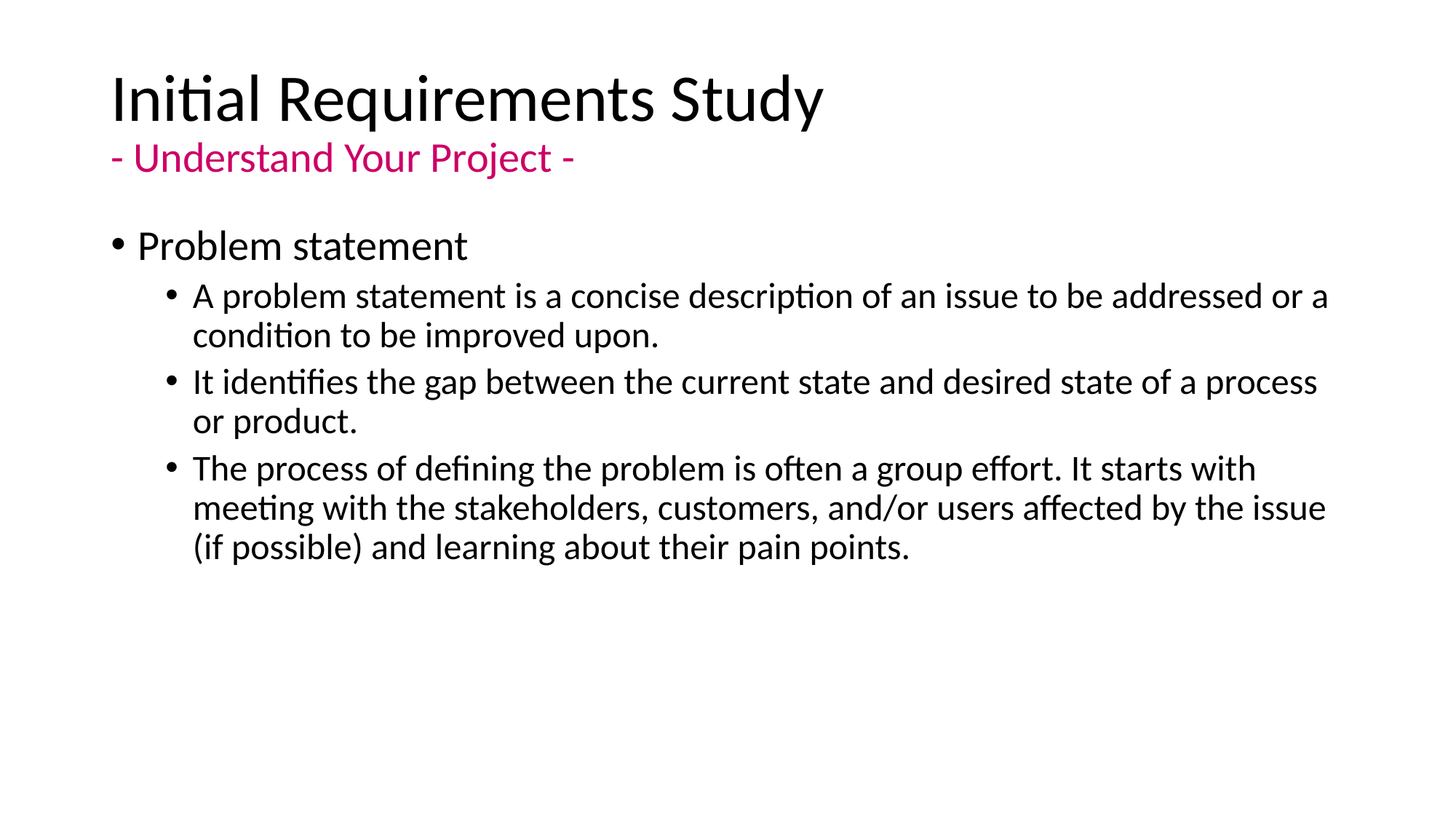

# Initial Requirements Study - Understand Your Project -
Problem statement
A problem statement is a concise description of an issue to be addressed or a condition to be improved upon.
It identifies the gap between the current state and desired state of a process or product.
The process of defining the problem is often a group effort. It starts with meeting with the stakeholders, customers, and/or users affected by the issue (if possible) and learning about their pain points.